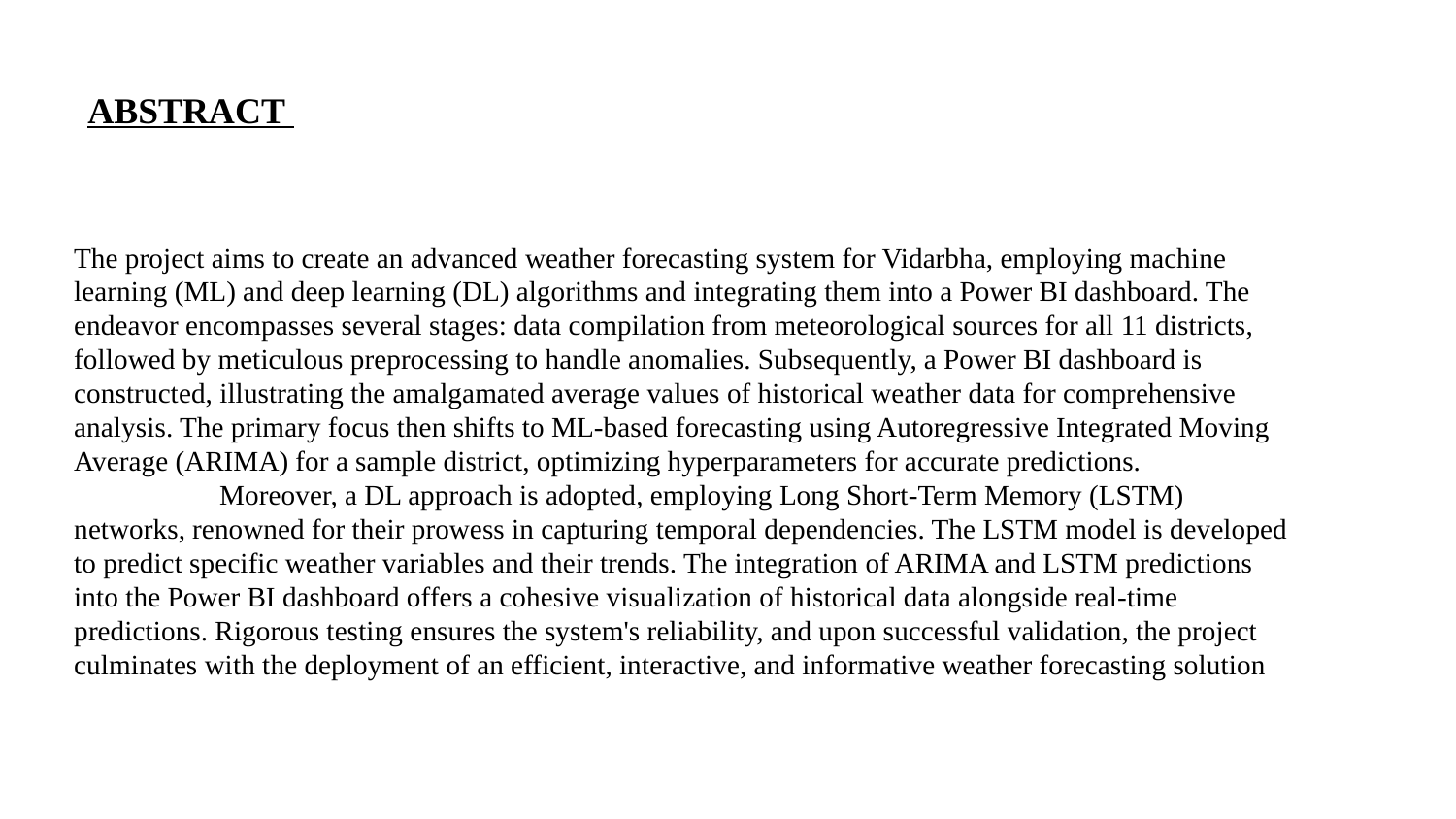

| ABSTRACT |
| --- |
# The project aims to create an advanced weather forecasting system for Vidarbha, employing machine learning (ML) and deep learning (DL) algorithms and integrating them into a Power BI dashboard. The endeavor encompasses several stages: data compilation from meteorological sources for all 11 districts, followed by meticulous preprocessing to handle anomalies. Subsequently, a Power BI dashboard is constructed, illustrating the amalgamated average values of historical weather data for comprehensive analysis. The primary focus then shifts to ML-based forecasting using Autoregressive Integrated Moving Average (ARIMA) for a sample district, optimizing hyperparameters for accurate predictions. Moreover, a DL approach is adopted, employing Long Short-Term Memory (LSTM) networks, renowned for their prowess in capturing temporal dependencies. The LSTM model is developed to predict specific weather variables and their trends. The integration of ARIMA and LSTM predictions into the Power BI dashboard offers a cohesive visualization of historical data alongside real-time predictions. Rigorous testing ensures the system's reliability, and upon successful validation, the project culminates with the deployment of an efficient, interactive, and informative weather forecasting solution